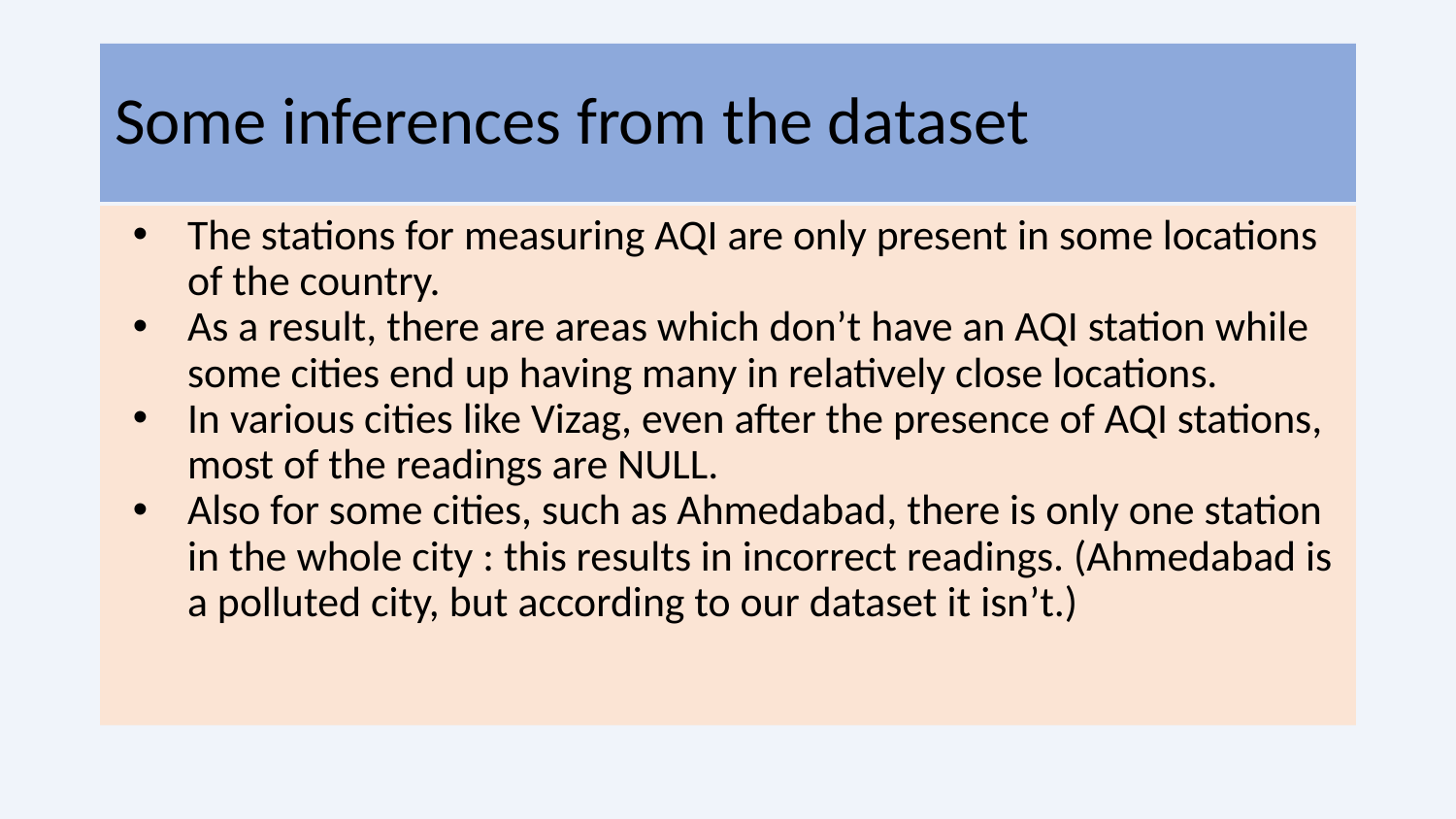

# Some inferences from the dataset
The stations for measuring AQI are only present in some locations of the country.
As a result, there are areas which don’t have an AQI station while some cities end up having many in relatively close locations.
In various cities like Vizag, even after the presence of AQI stations, most of the readings are NULL.
Also for some cities, such as Ahmedabad, there is only one station in the whole city : this results in incorrect readings. (Ahmedabad is a polluted city, but according to our dataset it isn’t.)